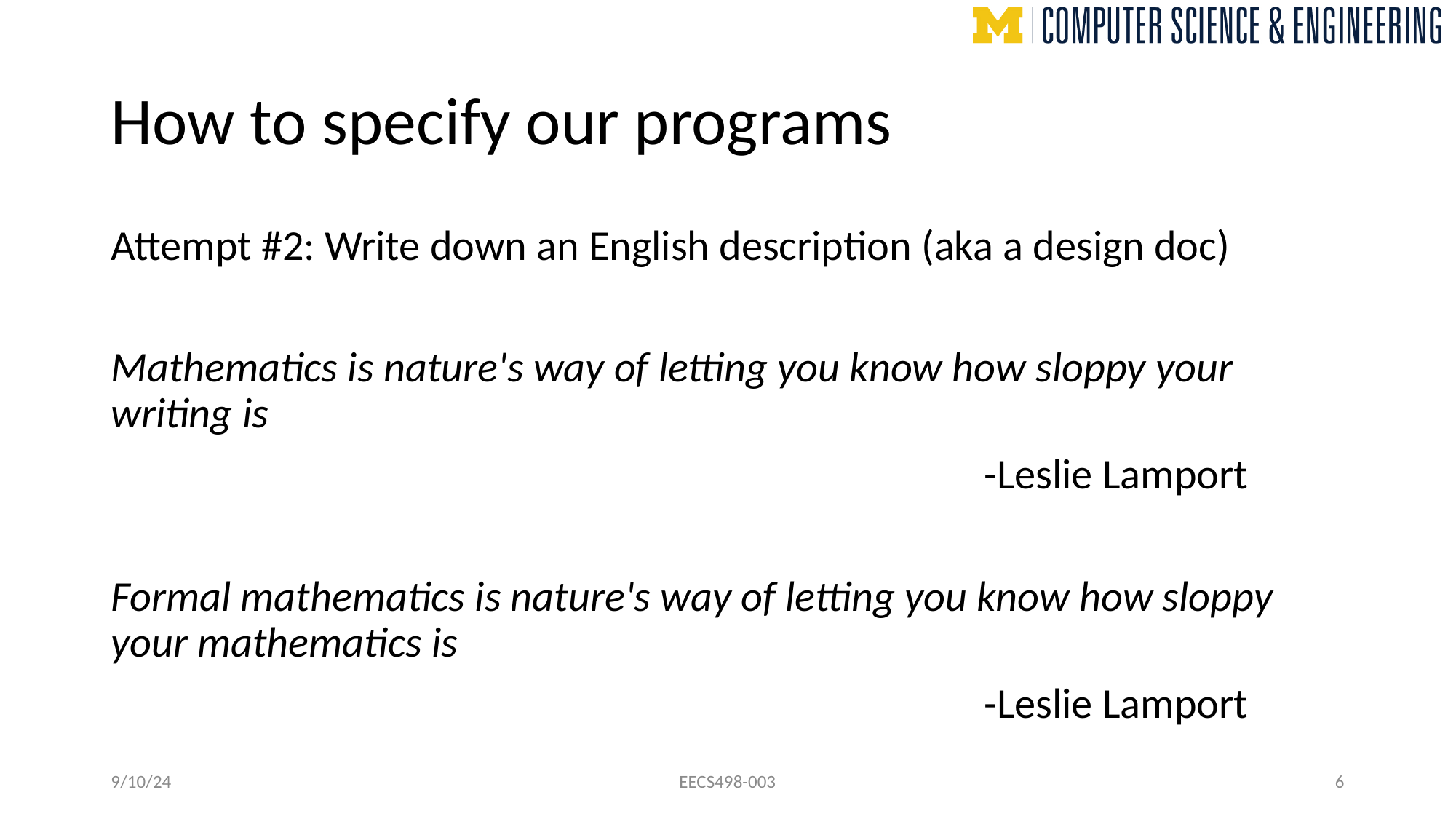

# How to specify our programs
Attempt #2: Write down an English description (aka a design doc)

Mathematics is nature's way of letting you know how sloppy your writing is
								-Leslie Lamport

Formal mathematics is nature's way of letting you know how sloppy your mathematics is
								-Leslie Lamport
9/10/24
EECS498-003
6